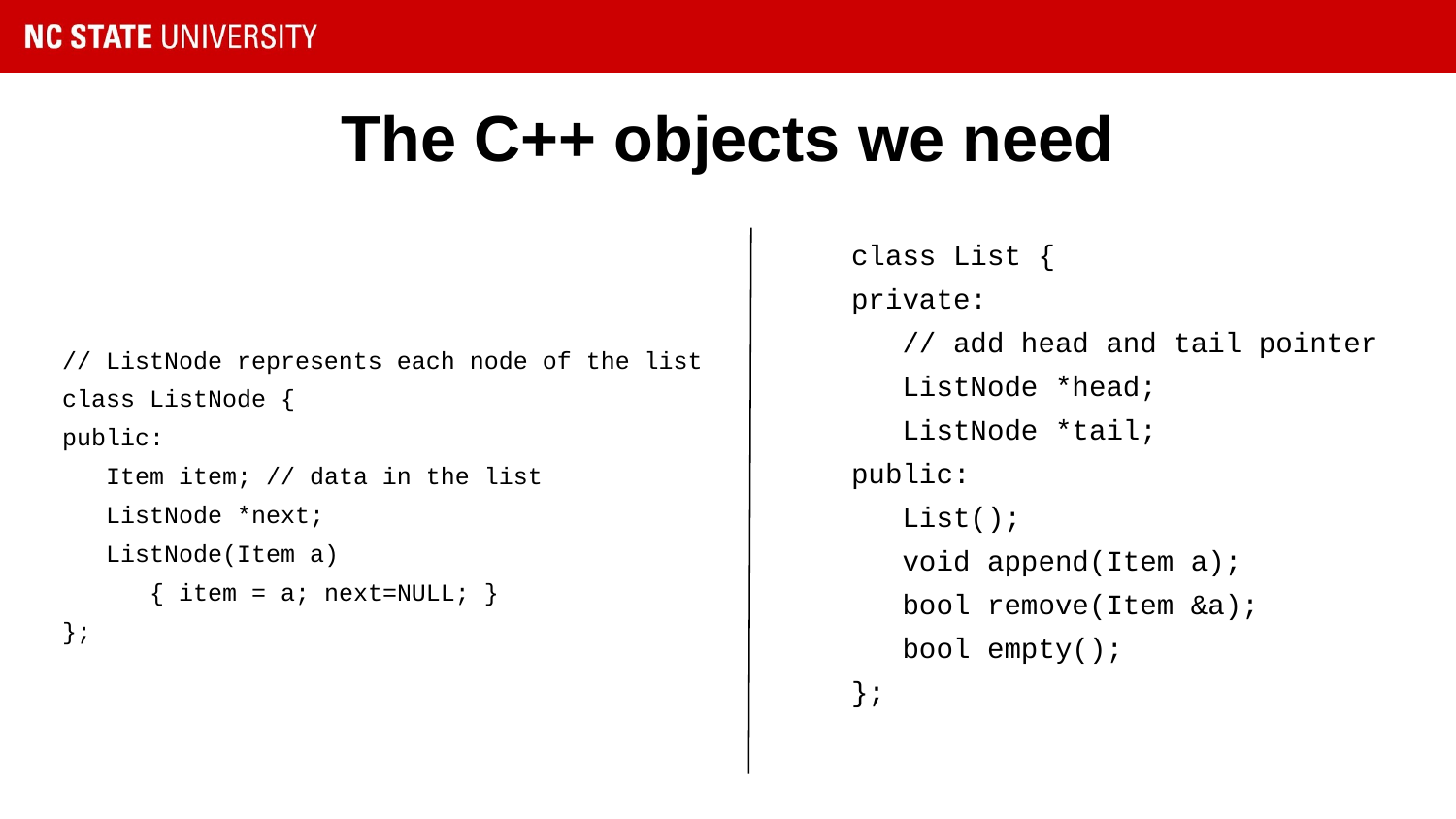

# The C++ objects we need
// ListNode represents each node of the list
class ListNode {
public:
   Item item; // data in the list
   ListNode *next;
   ListNode(Item a)
      { item = a; next=NULL; }
};
class List {
private:
   // add head and tail pointer
   ListNode *head;
   ListNode *tail;
public:
   List();
   void append(Item a);
   bool remove(Item &a);
   bool empty();
};